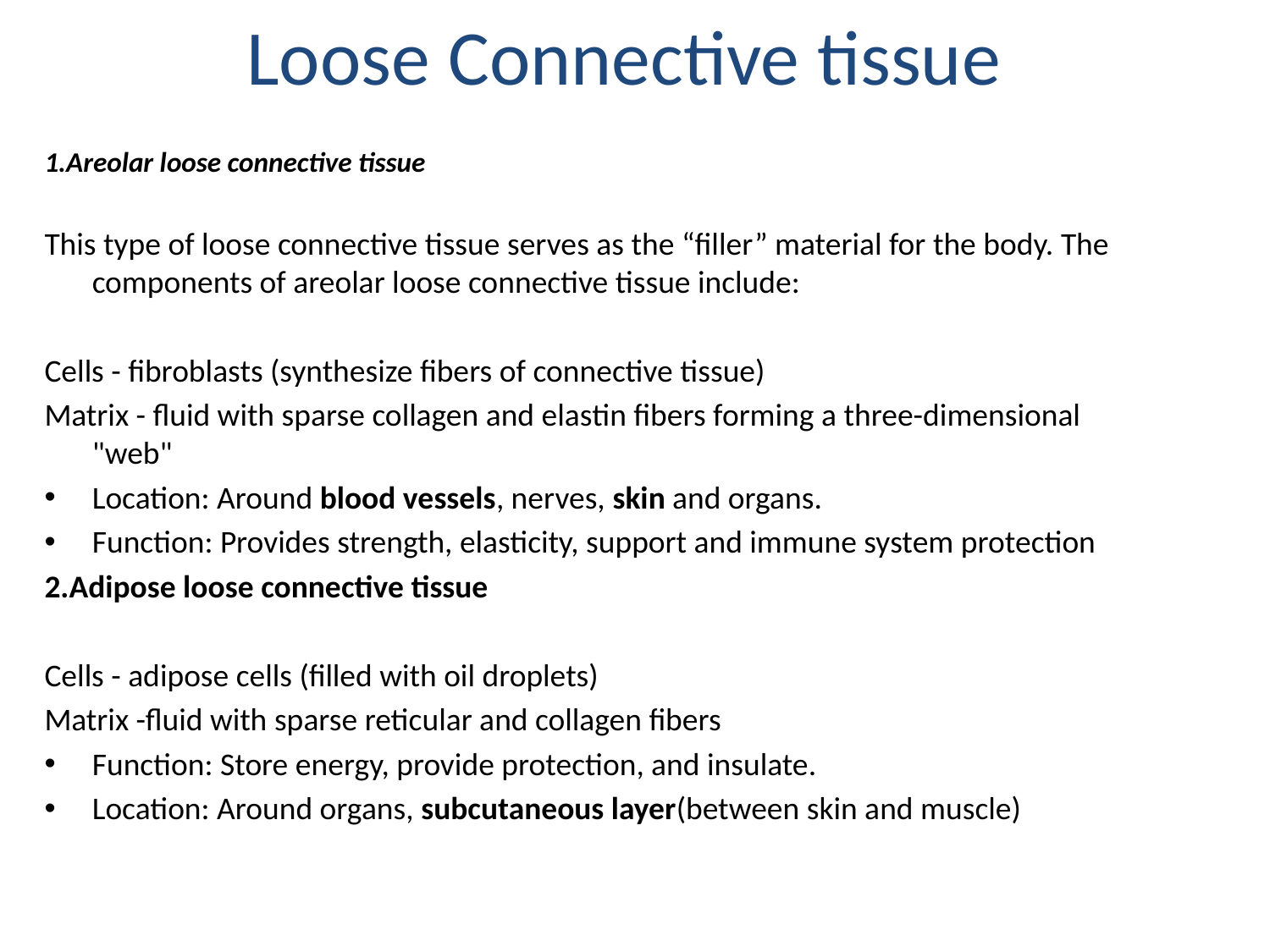

# Loose Connective tissue
1.Areolar loose connective tissue

This type of loose connective tissue serves as the “filler” material for the body. The components of areolar loose connective tissue include:

Cells - fibroblasts (synthesize fibers of connective tissue)
Matrix - fluid with sparse collagen and elastin fibers forming a three-dimensional "web"
Location: Around blood vessels, nerves, skin and organs.
Function: Provides strength, elasticity, support and immune system protection
2.Adipose loose connective tissue

Cells - adipose cells (filled with oil droplets)
Matrix -fluid with sparse reticular and collagen fibers
Function: Store energy, provide protection, and insulate.
Location: Around organs, subcutaneous layer(between skin and muscle)